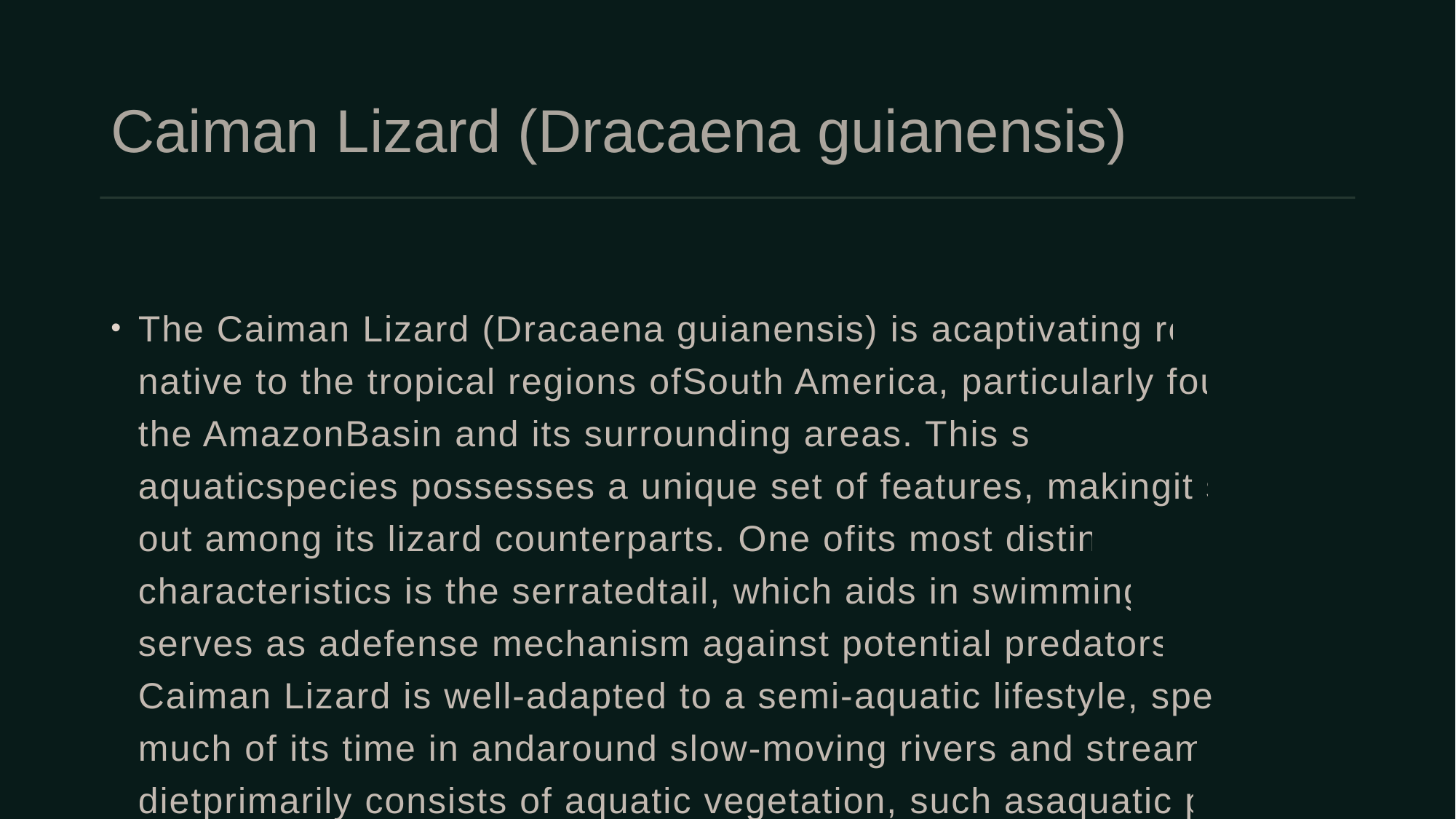

# Caiman Lizard (Dracaena guianensis)
The Caiman Lizard (Dracaena guianensis) is acaptivating reptile native to the tropical regions ofSouth America, particularly found in the AmazonBasin and its surrounding areas. This semi-aquaticspecies possesses a unique set of features, makingit stand out among its lizard counterparts. One ofits most distinctive characteristics is the serratedtail, which aids in swimming and serves as adefense mechanism against potential predators.The Caiman Lizard is well-adapted to a semi-aquatic lifestyle, spending much of its time in andaround slow-moving rivers and streams. Its dietprimarily consists of aquatic vegetation, such asaquatic plants and fruits that grow near water bodies. As an essential component of riverineecosystems, the Caiman Lizard plays a vital role in controlling aquatic vegetation andmaintaining the ecological balance. However, like many other reptiles in the region, the CaimanLizard faces threats such as habitat destruction and illegal trade. Consequently, conservationefforts are crucial to preserving this fascinating lizard species and its critical role in the delicateecosystems it calls home.